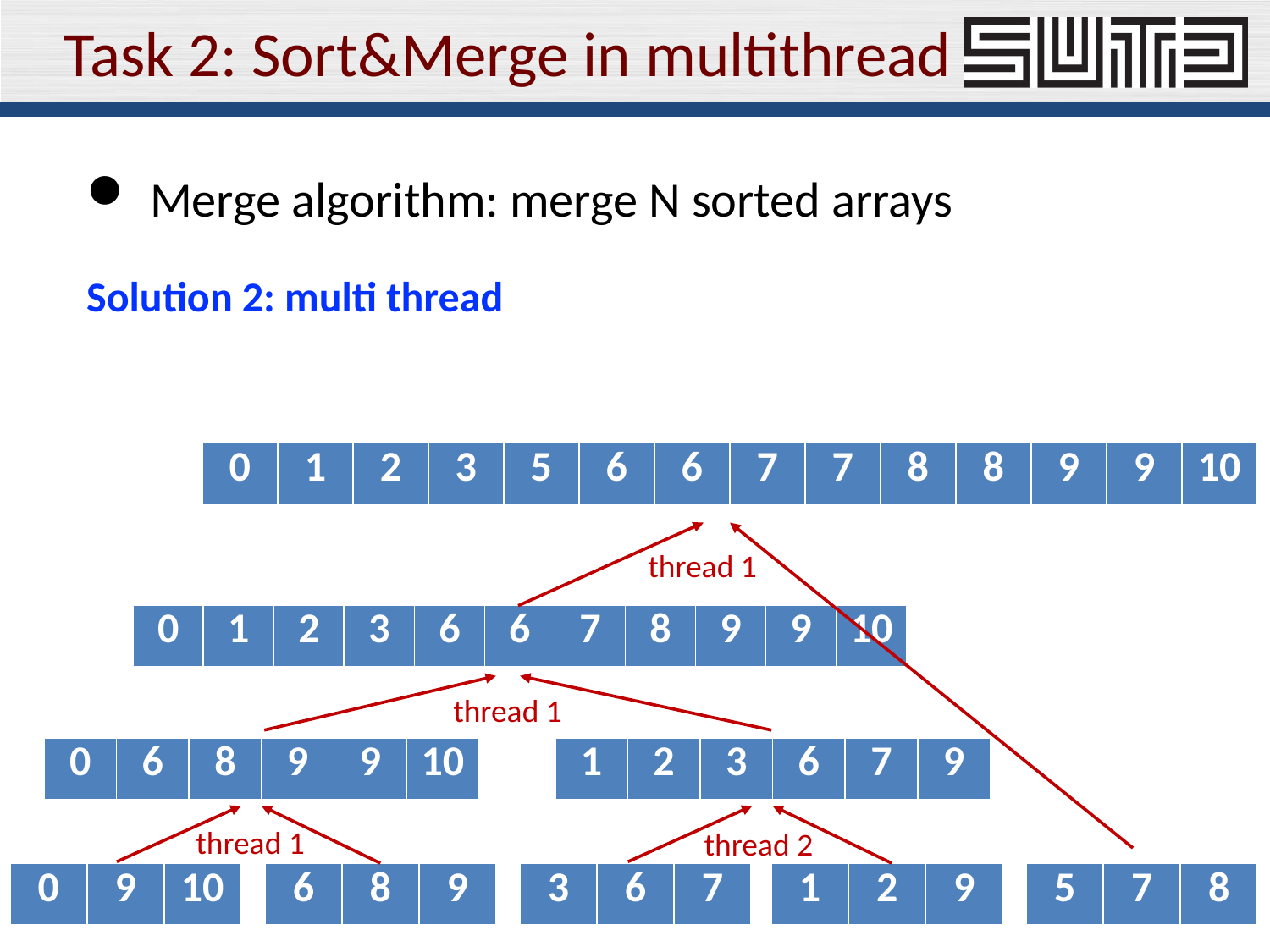

# Task 2: Sort&Merge in multithread
Merge algorithm: merge N sorted arrays

Solution 2: multi thread
| 0 | 1 | 2 | 3 | 5 | 6 | 6 | 7 | 7 | 8 | 8 | 9 | 9 | 10 |
| --- | --- | --- | --- | --- | --- | --- | --- | --- | --- | --- | --- | --- | --- |
thread 1
| 0 | 1 | 2 | 3 | 6 | 6 | 7 | 8 | 9 | 9 | 10 |
| --- | --- | --- | --- | --- | --- | --- | --- | --- | --- | --- |
thread 1
| 0 | 6 | 8 | 9 | 9 | 10 |
| --- | --- | --- | --- | --- | --- |
| 1 | 2 | 3 | 6 | 7 | 9 |
| --- | --- | --- | --- | --- | --- |
thread 1
thread 2
| 0 | 9 | 10 |
| --- | --- | --- |
| 6 | 8 | 9 |
| --- | --- | --- |
| 3 | 6 | 7 |
| --- | --- | --- |
| 1 | 2 | 9 |
| --- | --- | --- |
| 5 | 7 | 8 |
| --- | --- | --- |